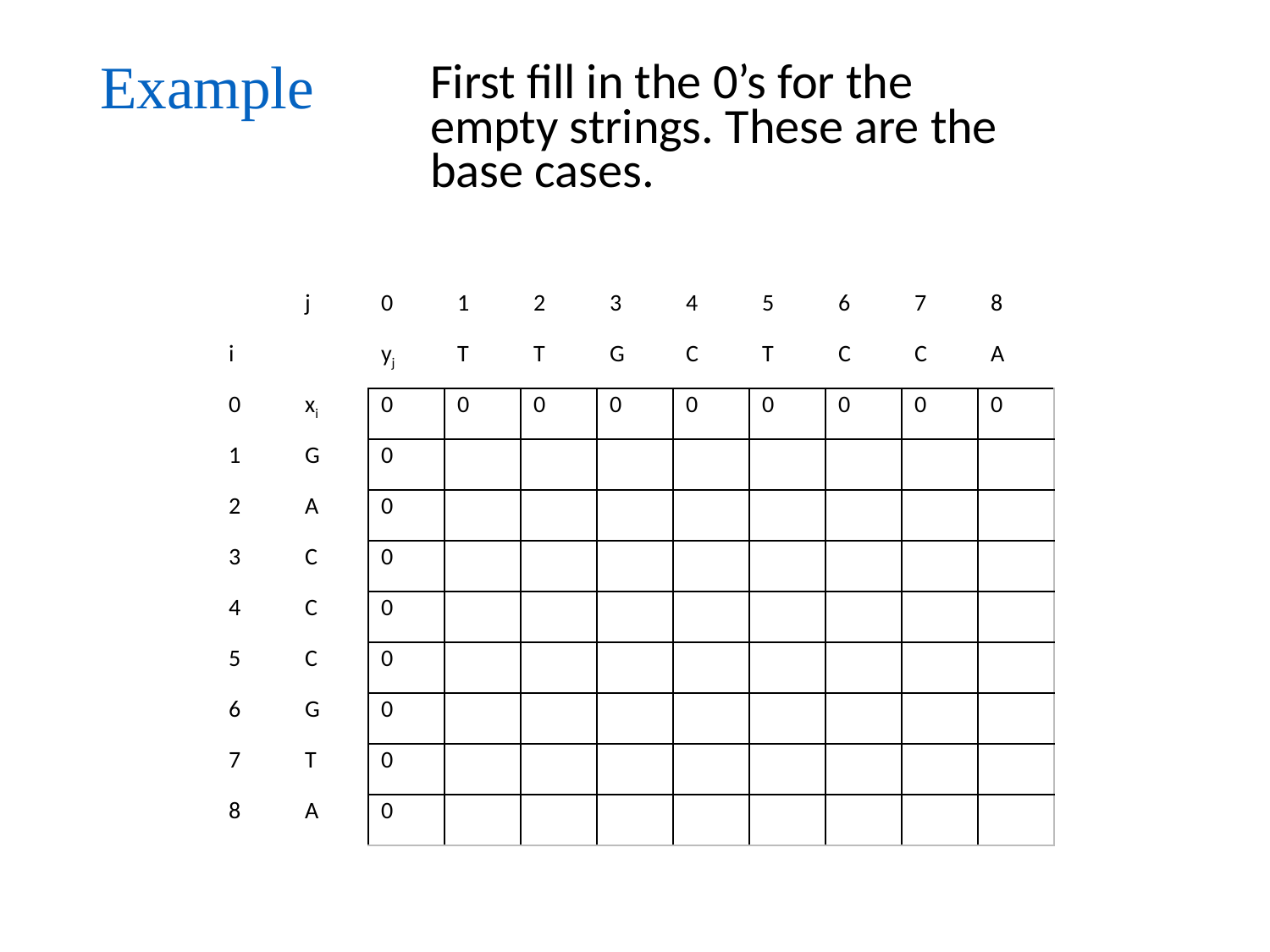

# Example
First fill in the 0’s for the empty strings. These are the base cases.
|  | j | 0 | 1 | 2 | 3 | 4 | 5 | 6 | 7 | 8 |
| --- | --- | --- | --- | --- | --- | --- | --- | --- | --- | --- |
| i |  | yj | T | T | G | C | T | C | C | A |
| 0 | xi | 0 | 0 | 0 | 0 | 0 | 0 | 0 | 0 | 0 |
| 1 | G | 0 |  |  |  |  |  |  |  |  |
| 2 | A | 0 |  |  |  |  |  |  |  |  |
| 3 | C | 0 |  |  |  |  |  |  |  |  |
| 4 | C | 0 |  |  |  |  |  |  |  |  |
| 5 | C | 0 |  |  |  |  |  |  |  |  |
| 6 | G | 0 |  |  |  |  |  |  |  |  |
| 7 | T | 0 |  |  |  |  |  |  |  |  |
| 8 | A | 0 |  |  |  |  |  |  |  |  |